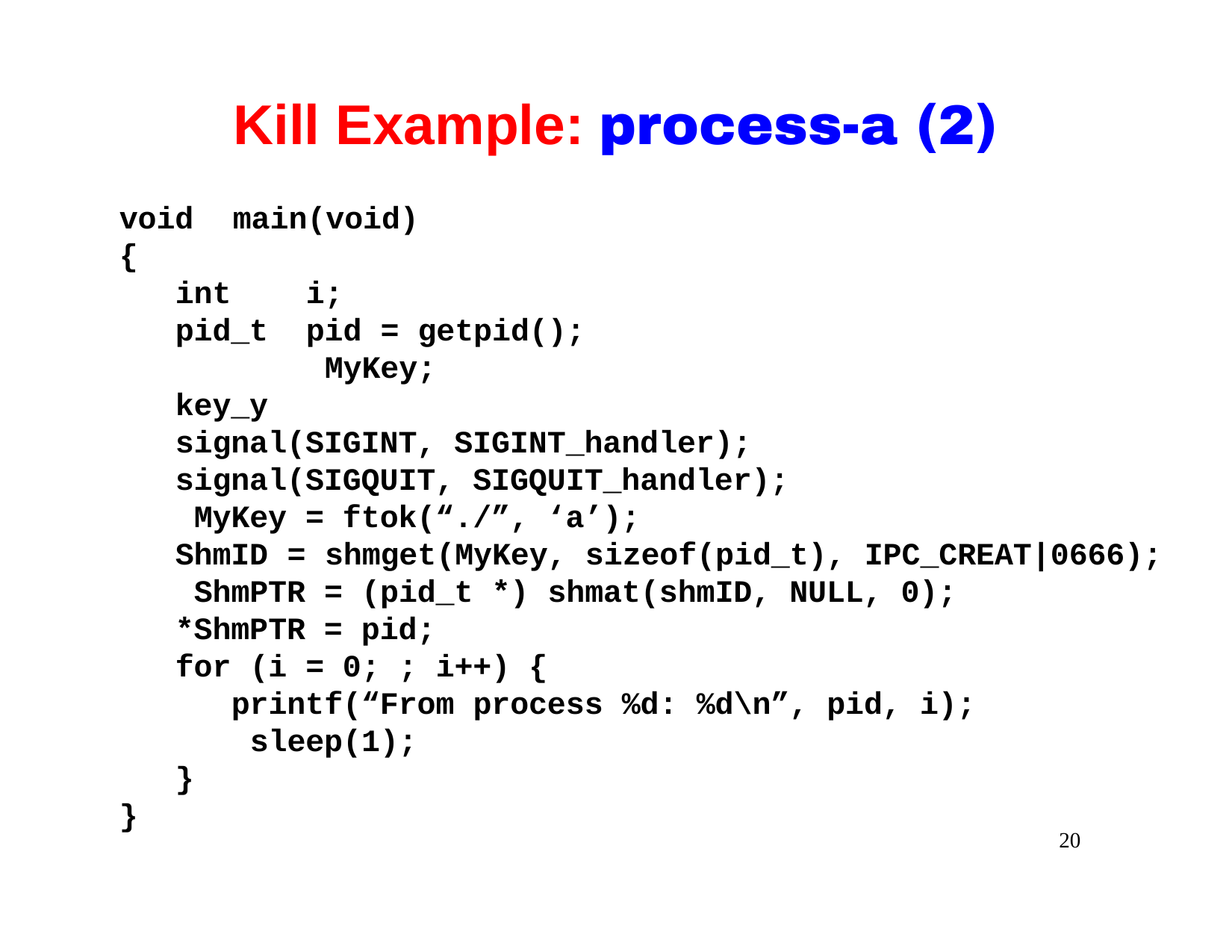

# Kill Example: process-a (2)
void	main(void)
{
int  pid_t  key_y
i;
pid = getpid();  MyKey;
signal(SIGINT, SIGINT_handler);  signal(SIGQUIT, SIGQUIT_handler);  MyKey = ftok(“./”, ‘a’);
ShmID = shmget(MyKey, sizeof(pid_t), IPC_CREAT|0666);  ShmPTR = (pid_t *) shmat(shmID, NULL, 0);
*ShmPTR = pid;
for (i = 0; ; i++) {
printf(“From process %d: %d\n”, pid, i);  sleep(1);
}
}
20